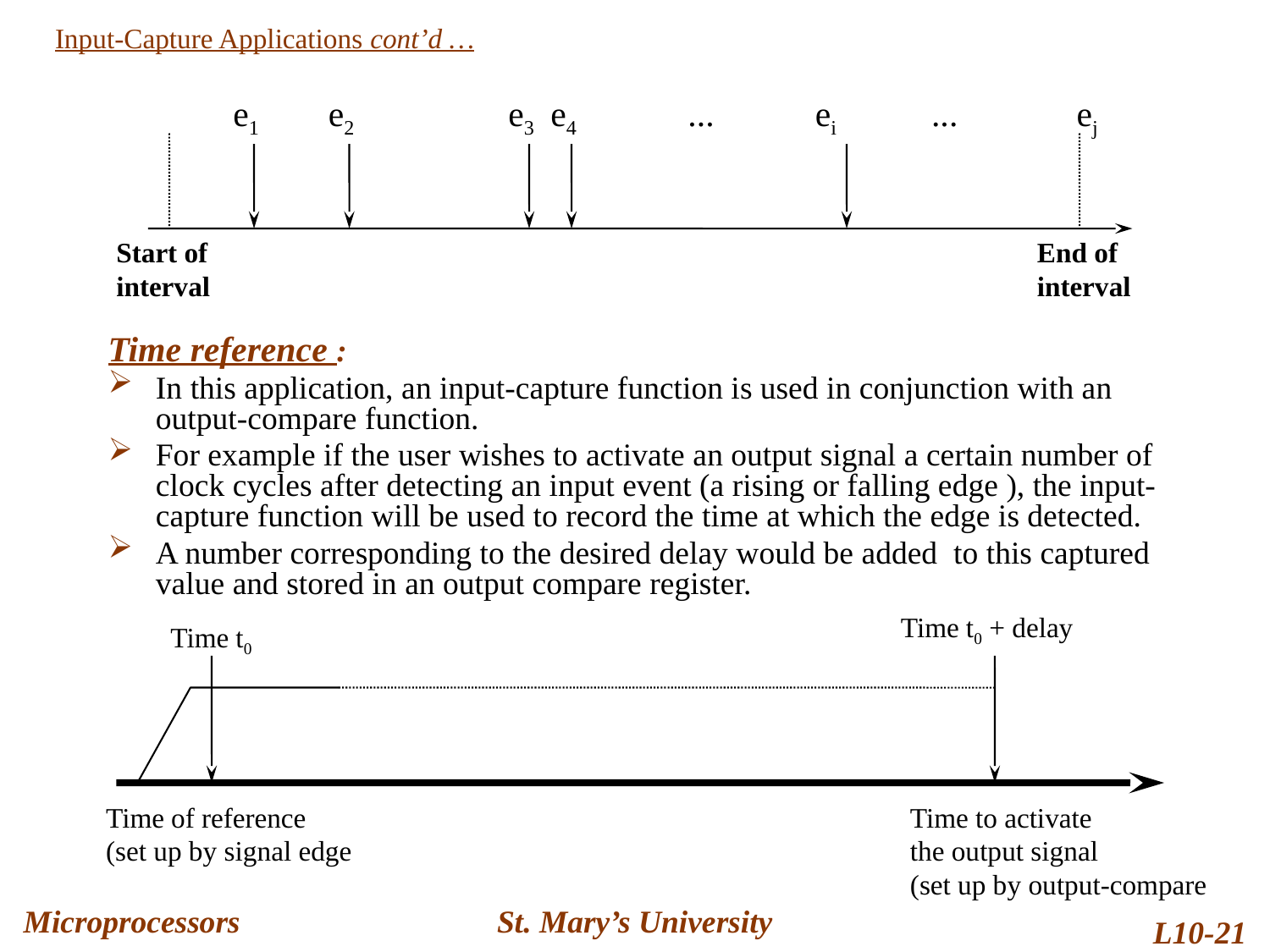

Input-Capture Applications cont’d …
e1
e2
e3
e4
...
ei
...
ej

Start of
interval
End of
interval

Time reference :
In this application, an input-capture function is used in conjunction with an output-compare function.
For example if the user wishes to activate an output signal a certain number of clock cycles after detecting an input event (a rising or falling edge ), the input-capture function will be used to record the time at which the edge is detected.
A number corresponding to the desired delay would be added  to this captured value and stored in an output compare register.
Time t0 + delay
Time t0

Time of reference
(set up by signal edge
Time to activate
the output signal
(set up by output-compare
Microprocessors
St. Mary’s University
L10-21